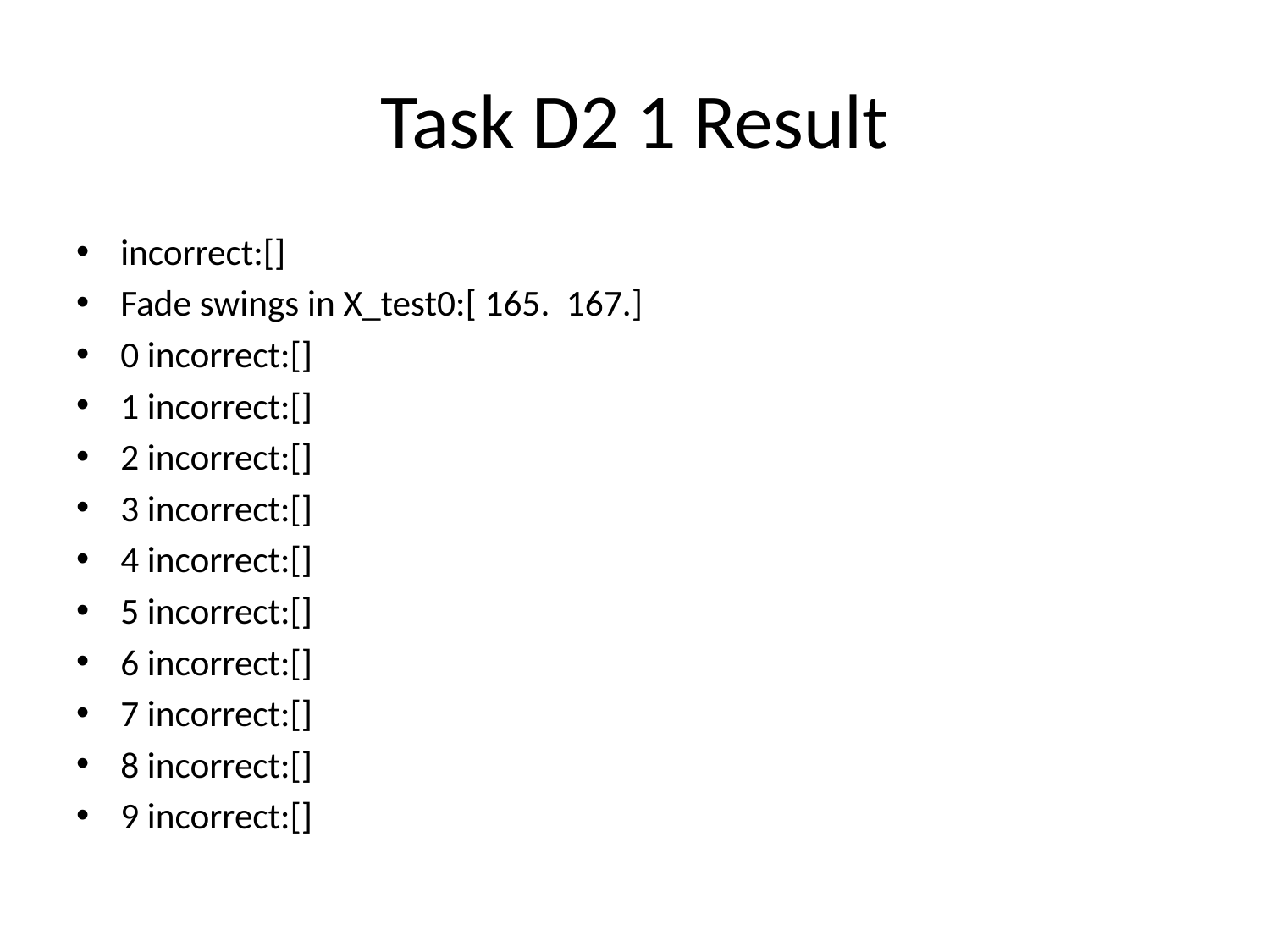

# Task D2 1 Result
incorrect:[]
Fade swings in X_test0:[ 165.  167.]
0 incorrect:[]
1 incorrect:[]
2 incorrect:[]
3 incorrect:[]
4 incorrect:[]
5 incorrect:[]
6 incorrect:[]
7 incorrect:[]
8 incorrect:[]
9 incorrect:[]